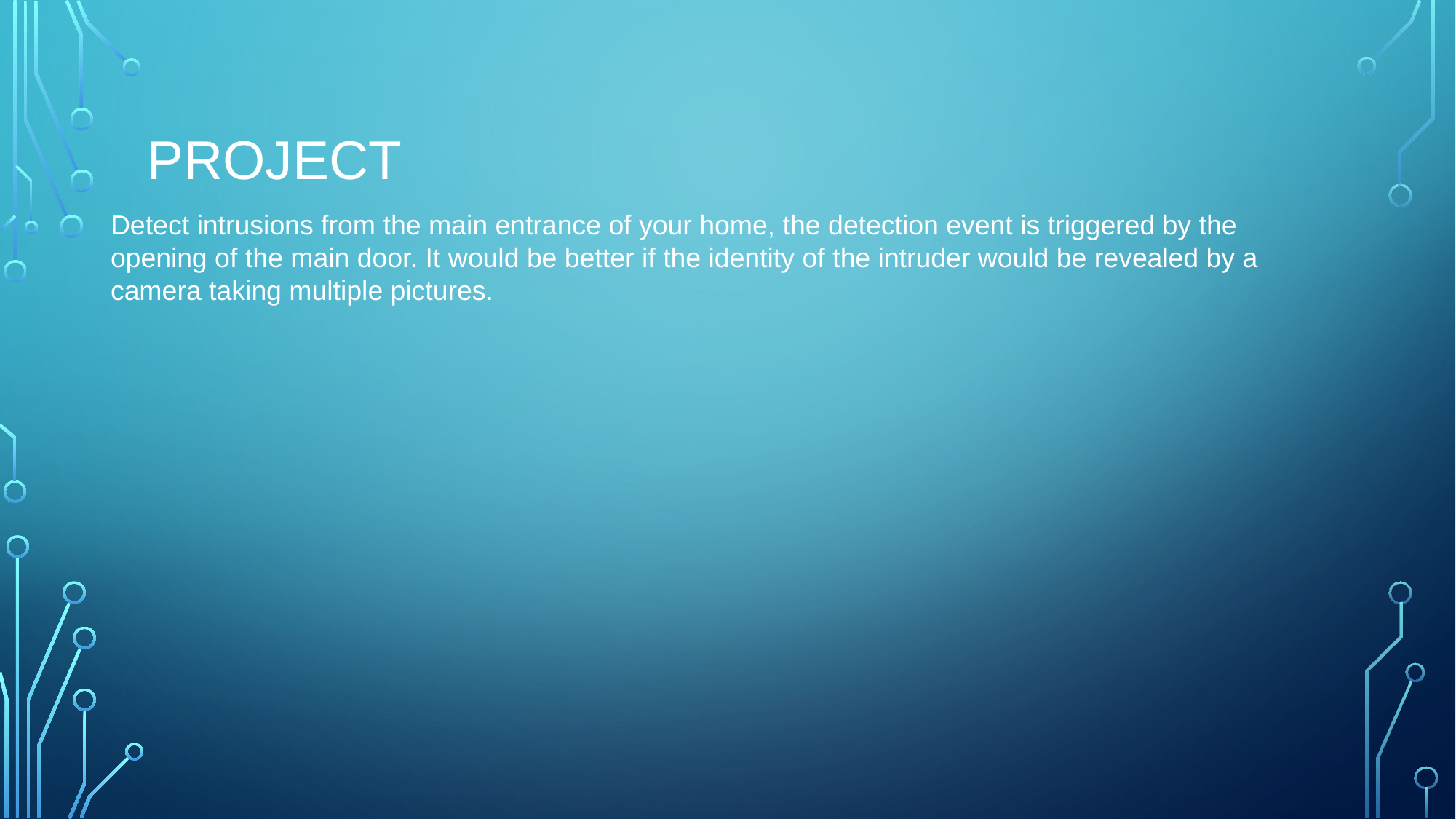

# ProjeCt
Detect intrusions from the main entrance of your home, the detection event is triggered by the opening of the main door. It would be better if the identity of the intruder would be revealed by a camera taking multiple pictures.